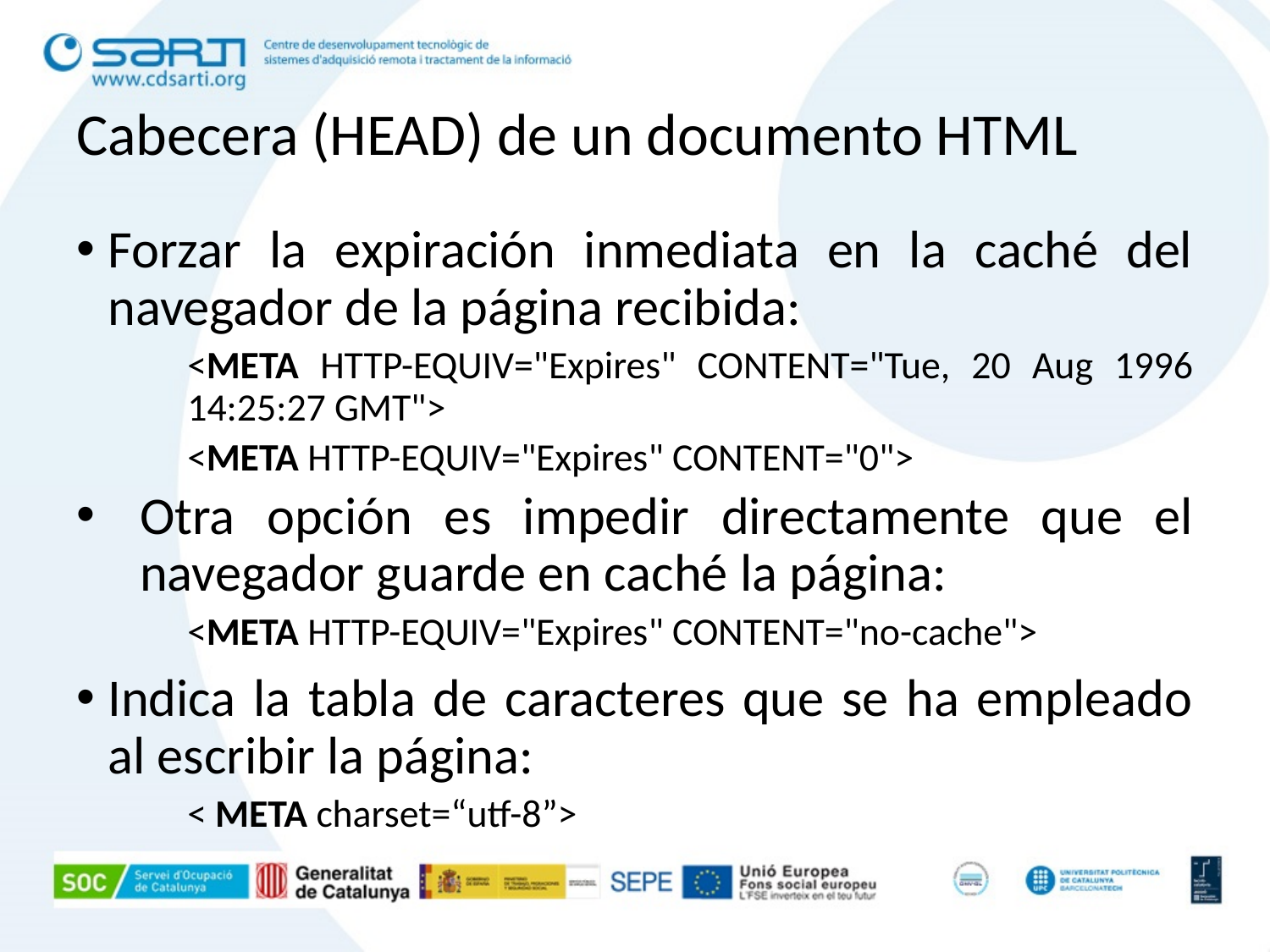

# Cabecera (HEAD) de un documento HTML
Forzar la expiración inmediata en la caché del navegador de la página recibida:
<META HTTP-EQUIV="Expires" CONTENT="Tue, 20 Aug 1996 14:25:27 GMT">
<META HTTP-EQUIV="Expires" CONTENT="0">
Otra opción es impedir directamente que el navegador guarde en caché la página:
<META HTTP-EQUIV="Expires" CONTENT="no-cache">
Indica la tabla de caracteres que se ha empleado al escribir la página:
< META charset=“utf-8”>